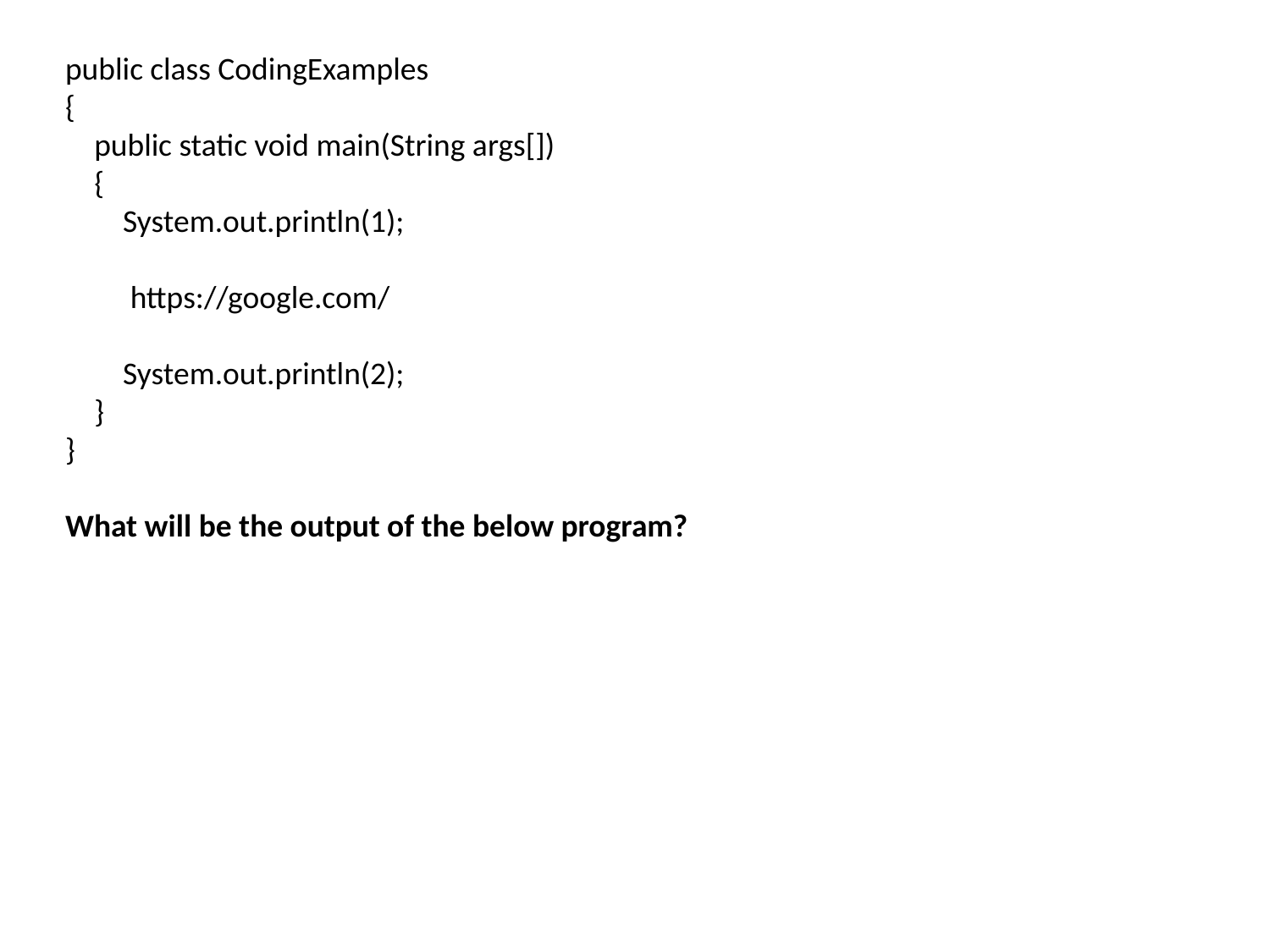

public class CodingExamples
{
    public static void main(String args[])
    {
        System.out.println(1);

         https://google.com/

        System.out.println(2);
    }
}

What will be the output of the below program?